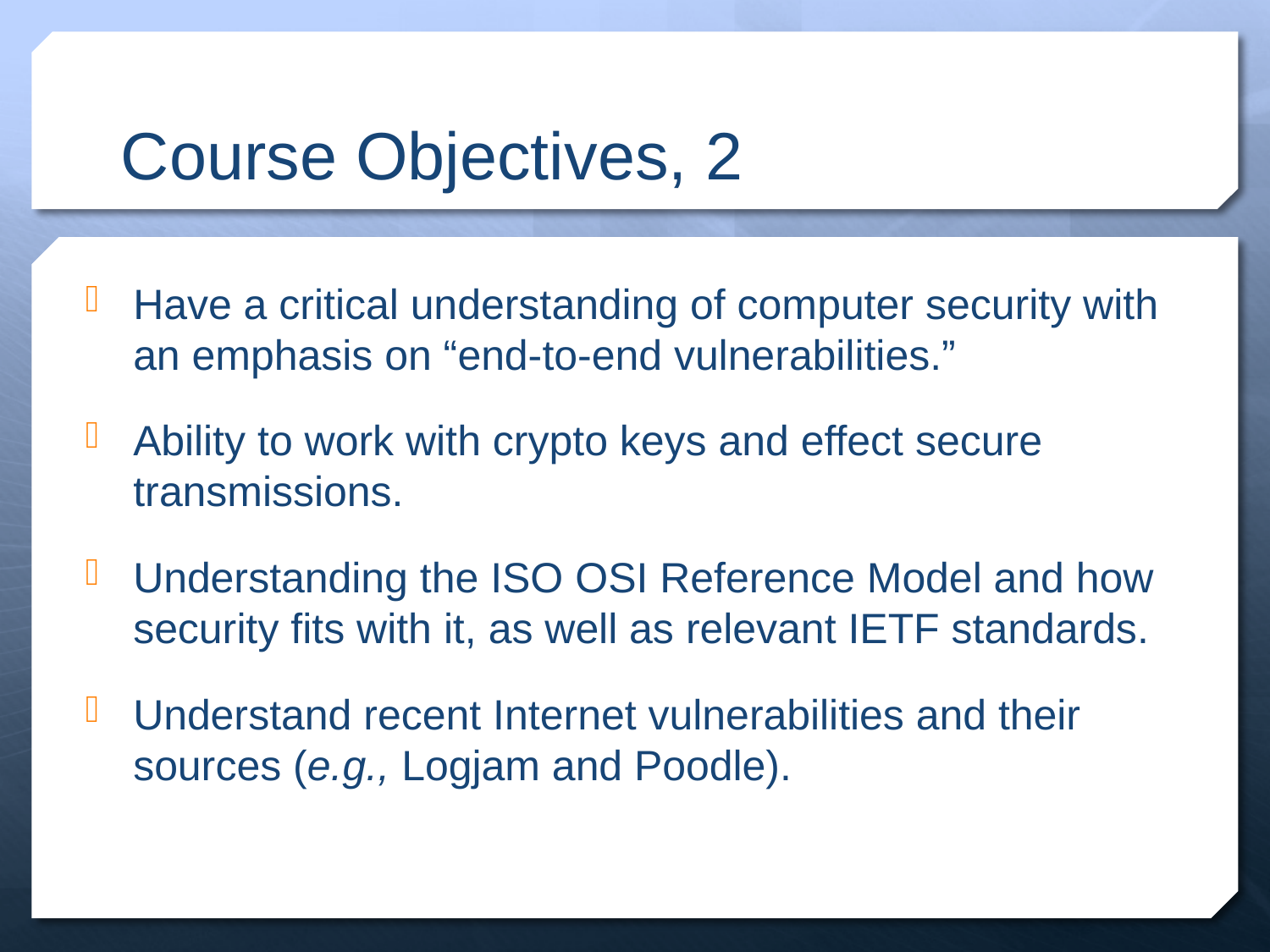

# Course Objectives, 2
Have a critical understanding of computer security with an emphasis on “end-to-end vulnerabilities.”
Ability to work with crypto keys and effect secure transmissions.
Understanding the ISO OSI Reference Model and how security fits with it, as well as relevant IETF standards.
Understand recent Internet vulnerabilities and their sources (e.g., Logjam and Poodle).